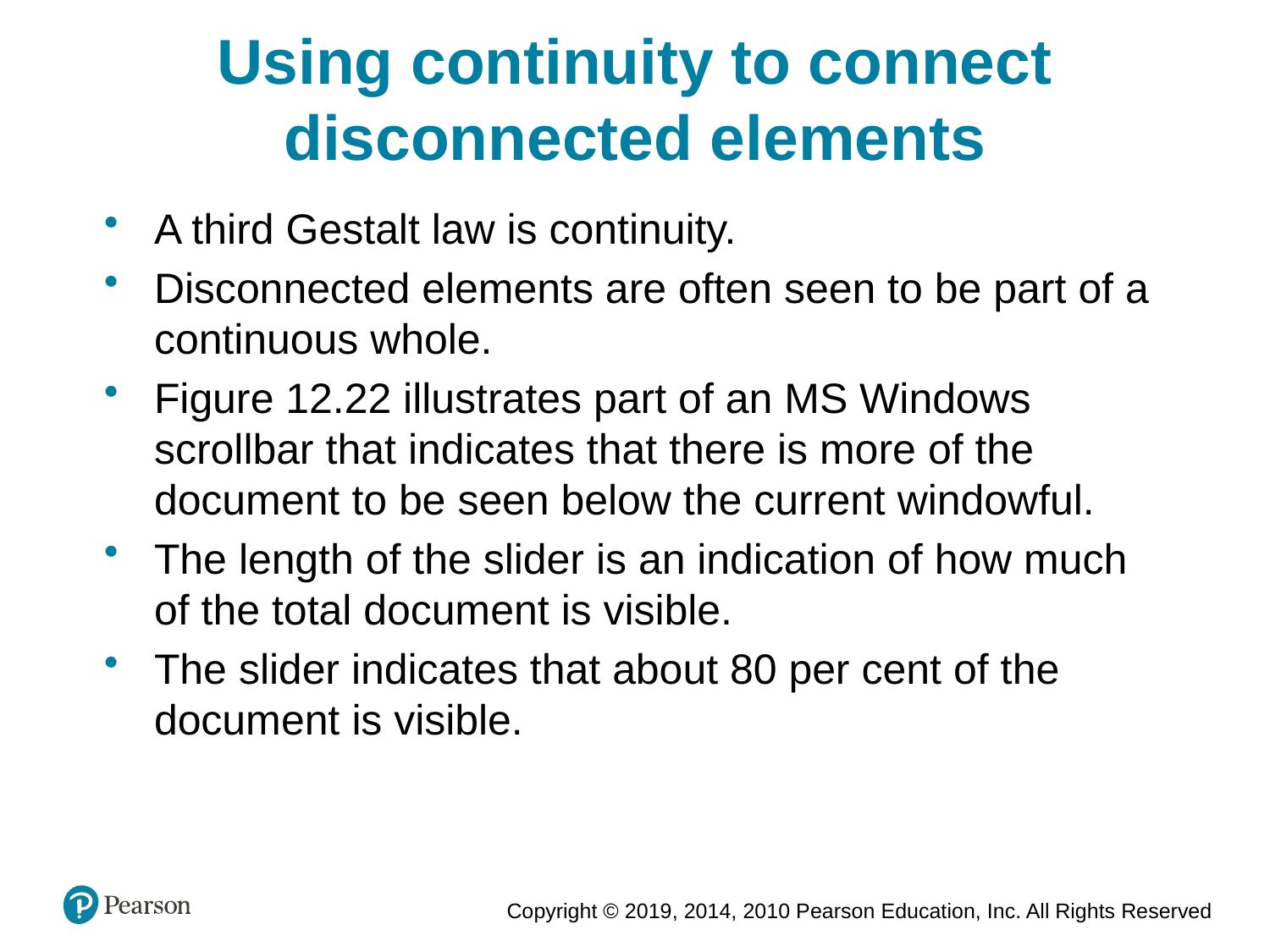

Using continuity to connect disconnected elements
A third Gestalt law is continuity.
Disconnected elements are often seen to be part of a continuous whole.
Figure 12.22 illustrates part of an MS Windows scrollbar that indicates that there is more of the document to be seen below the current windowful.
The length of the slider is an indication of how much of the total document is visible.
The slider indicates that about 80 per cent of the document is visible.